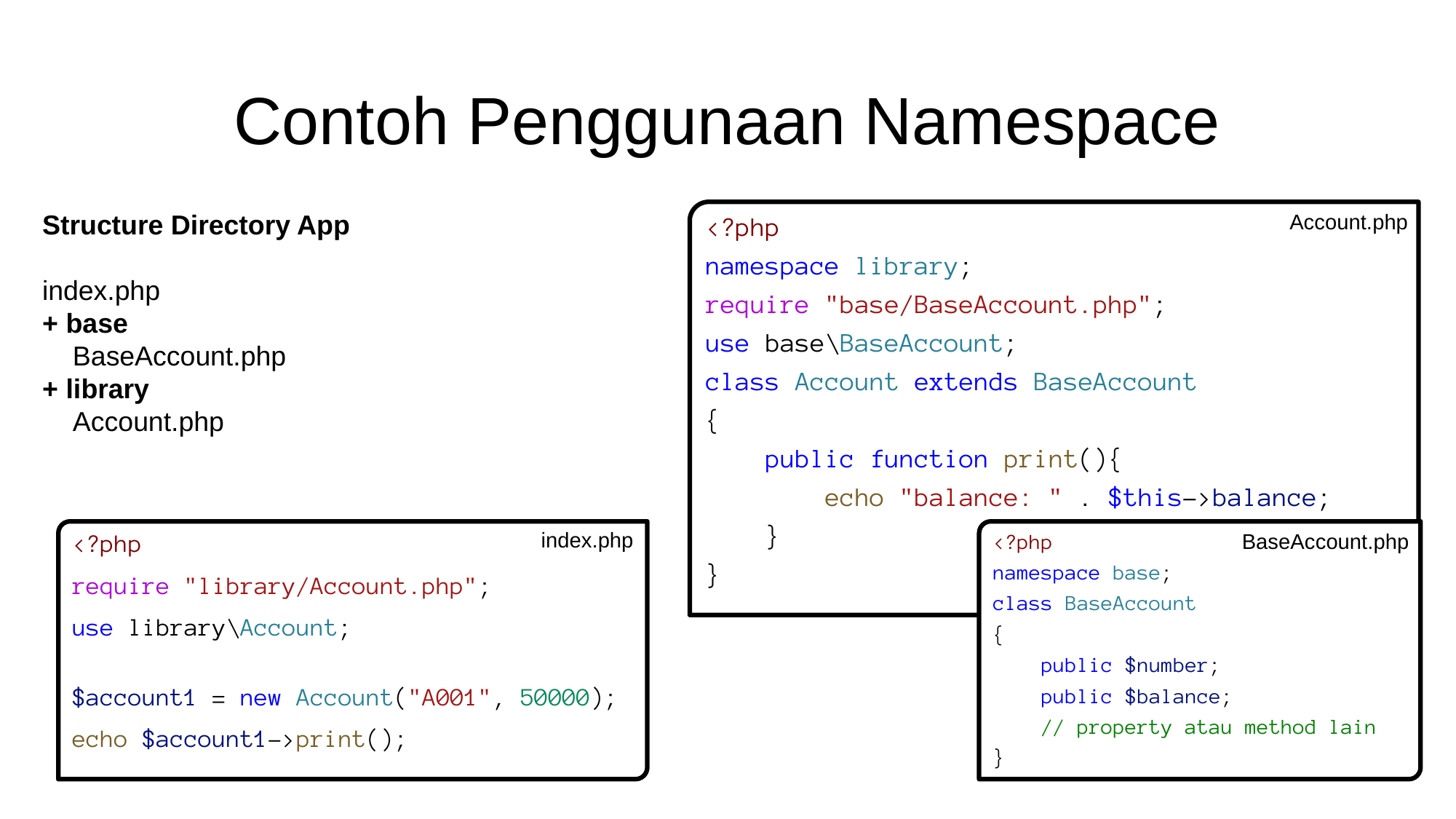

# Contoh Penggunaan Namespace
Structure Directory App

index.php
+ base
    BaseAccount.php
+ library
    Account.php

<?php
namespace library;
require "base/BaseAccount.php";
use base\BaseAccount;
class Account extends BaseAccount
{
    public function print(){
        echo "balance: " . $this->balance;
    }
}
Account.php
<?php
require "library/Account.php";
use library\Account;
$account1 = new Account("A001", 50000);
echo $account1->print();
index.php
<?php
namespace base;
class BaseAccount
{
    public $number;
    public $balance;
    // property atau method lain
}

BaseAccount.php